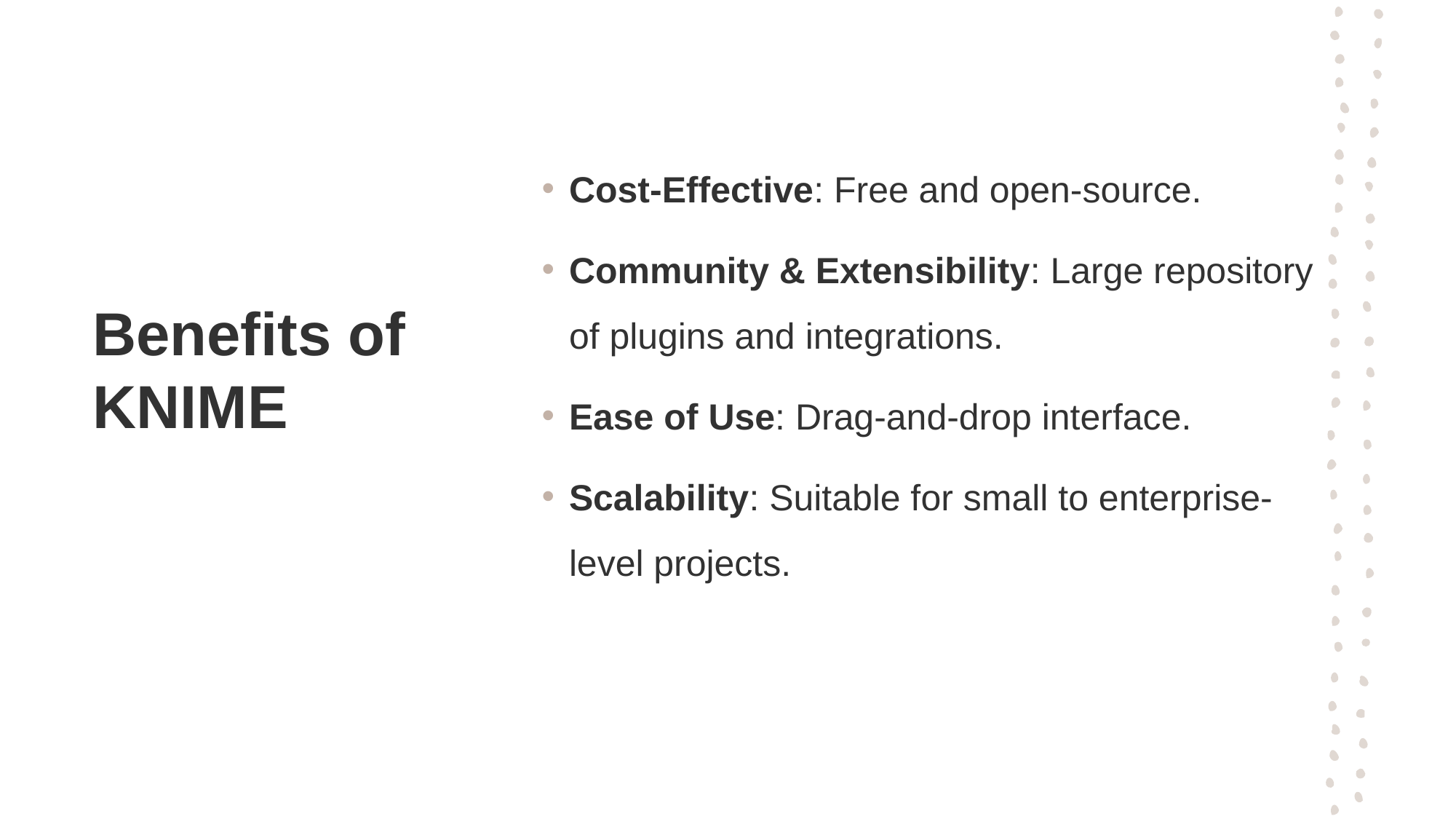

# Benefits of KNIME

Cost-Effective: Free and open-source.
Community & Extensibility: Large repository of plugins and integrations.
Ease of Use: Drag-and-drop interface.
Scalability: Suitable for small to enterprise-level projects.